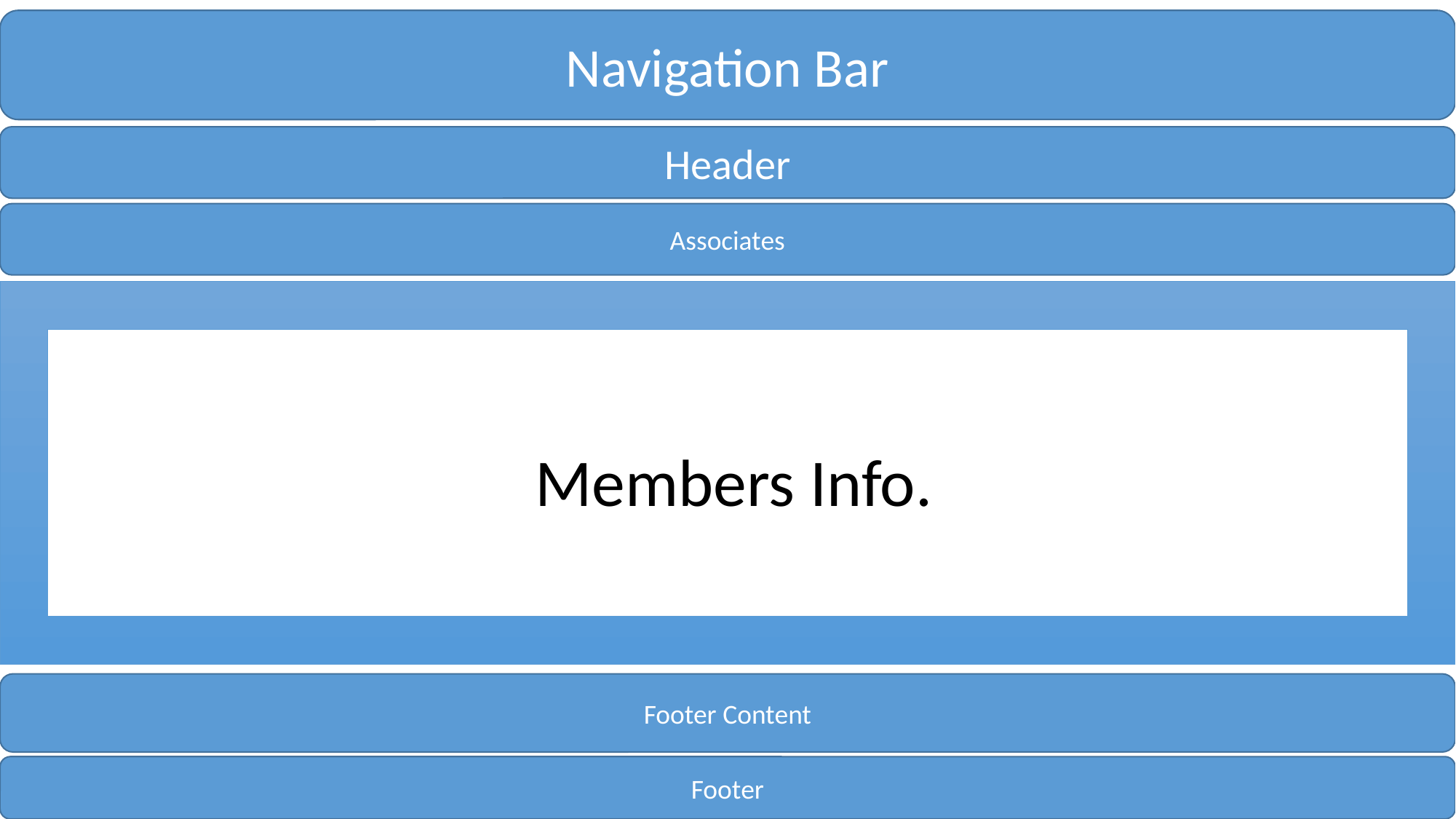

Navigation Bar
Header
Associates

Members Info.
Footer Content
Footer